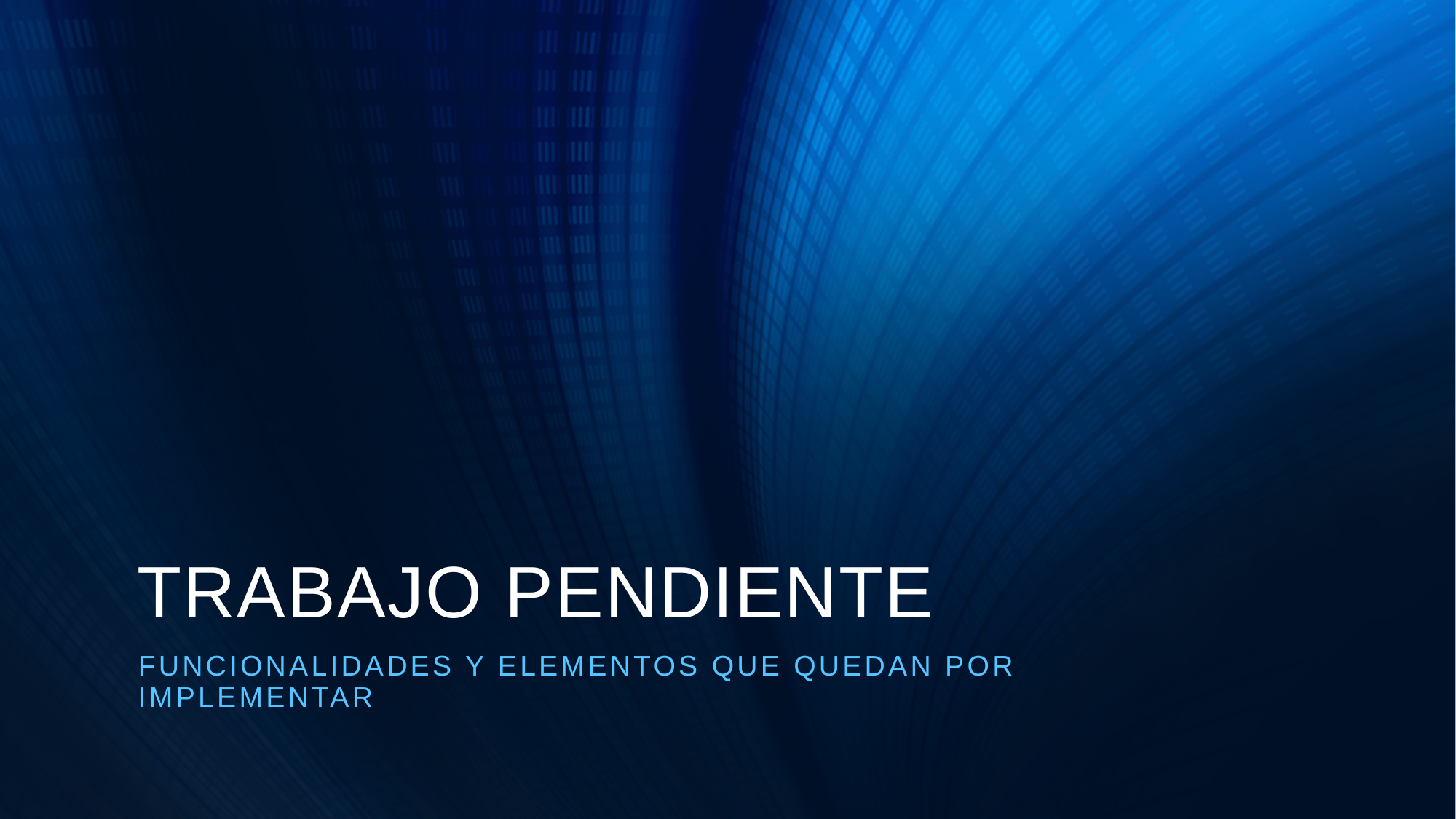

# TRABAJO PENDIENTE
FUNCIONALIDADES Y ELEMENTOS QUE QUEDAN POR IMPLEMENTAR